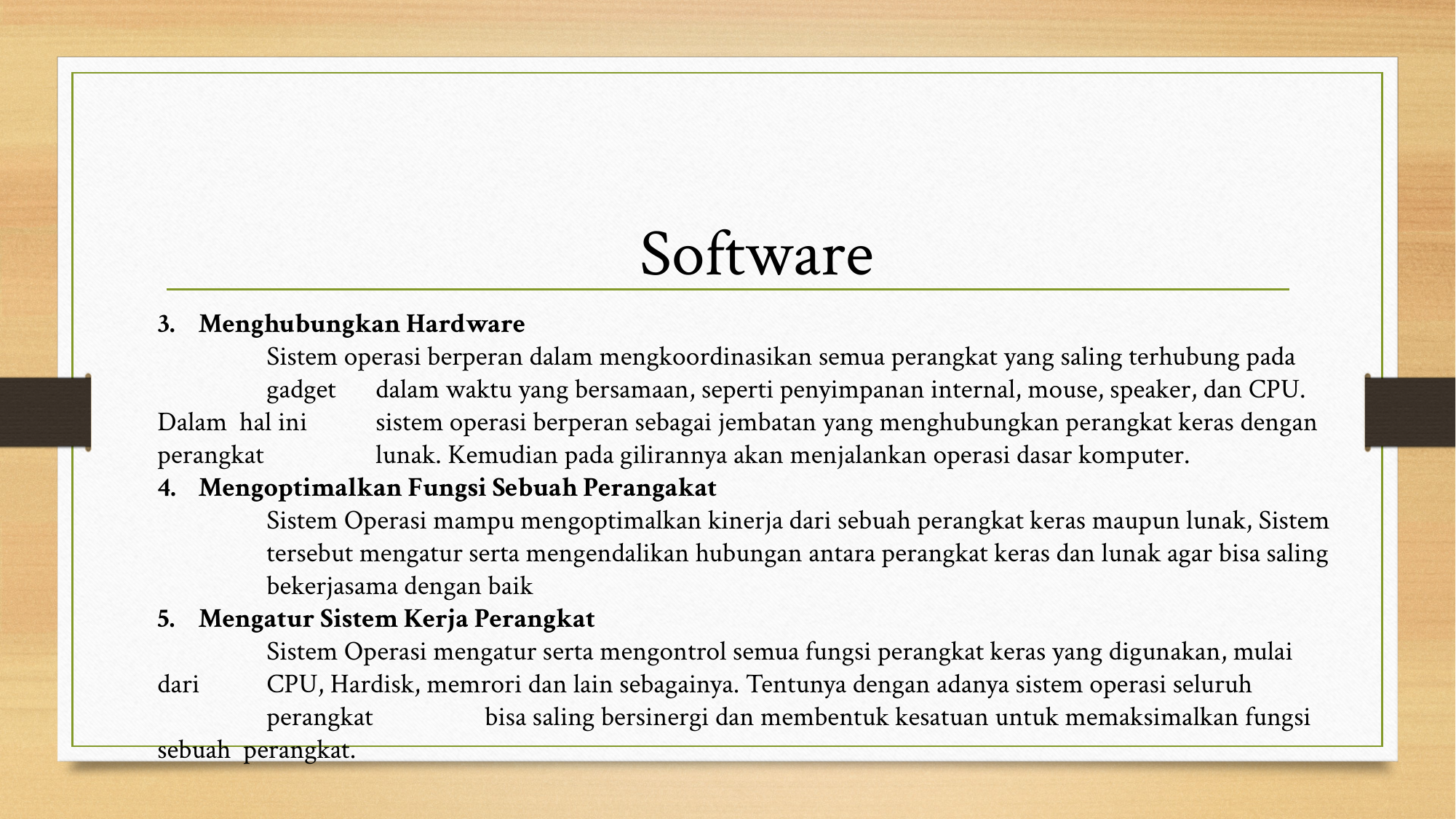

Software
Menghubungkan Hardware
	Sistem operasi berperan dalam mengkoordinasikan semua perangkat yang saling terhubung pada 	gadget 	dalam waktu yang bersamaan, seperti penyimpanan internal, mouse, speaker, dan CPU. Dalam  hal ini 	sistem operasi berperan sebagai jembatan yang menghubungkan perangkat keras dengan  perangkat 	lunak. Kemudian pada gilirannya akan menjalankan operasi dasar komputer.
Mengoptimalkan Fungsi Sebuah Perangakat
	Sistem Operasi mampu mengoptimalkan kinerja dari sebuah perangkat keras maupun lunak, Sistem 	tersebut mengatur serta mengendalikan hubungan antara perangkat keras dan lunak agar bisa saling 	bekerjasama dengan baik
Mengatur Sistem Kerja Perangkat
	Sistem Operasi mengatur serta mengontrol semua fungsi perangkat keras yang digunakan, mulai dari 	CPU, Hardisk, memrori dan lain sebagainya. Tentunya dengan adanya sistem operasi seluruh 	perangkat 	bisa saling bersinergi dan membentuk kesatuan untuk memaksimalkan fungsi sebuah  perangkat.